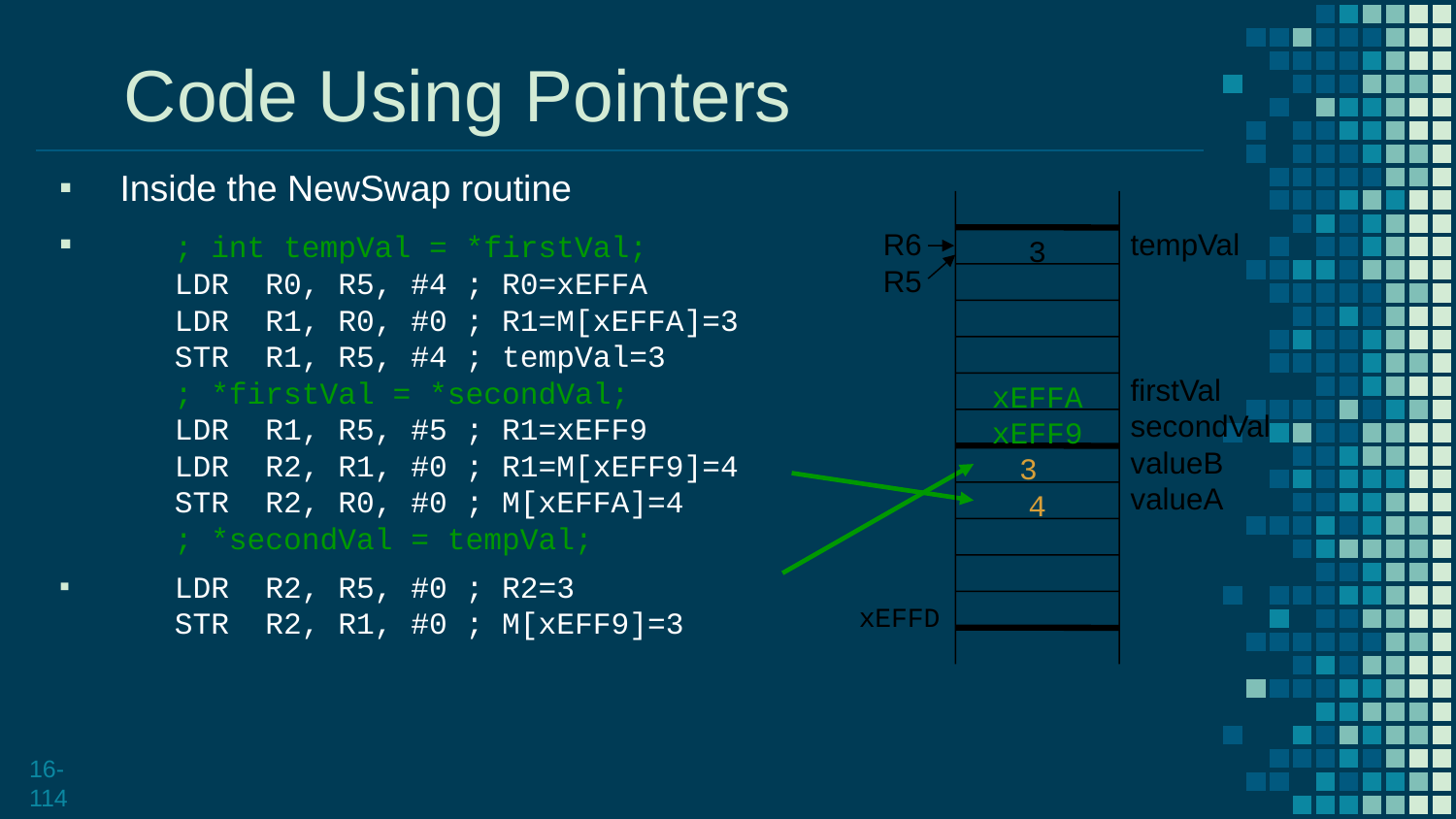

# Code Using Pointers
Inside the NewSwap routine
	; int tempVal = *firstVal;
	LDR  R0, R5, #4 ; R0=xEFFA
	LDR  R1, R0, #0 ; R1=M[xEFFA]=3
	STR  R1, R5, #4 ; tempVal=3
	; *firstVal = *secondVal;
	LDR  R1, R5, #5 ; R1=xEFF9
	LDR  R2, R1, #0 ; R1=M[xEFF9]=4
	STR  R2, R0, #0 ; M[xEFFA]=4
	; *secondVal = tempVal;
	LDR  R2, R5, #0 ; R2=3
	STR  R2, R1, #0 ; M[xEFF9]=3

R6
tempVal

firstVal
secondVal
valueB
valueA

3

xEFFA
xEFF9
3
4

R5

xEFFD

16-114